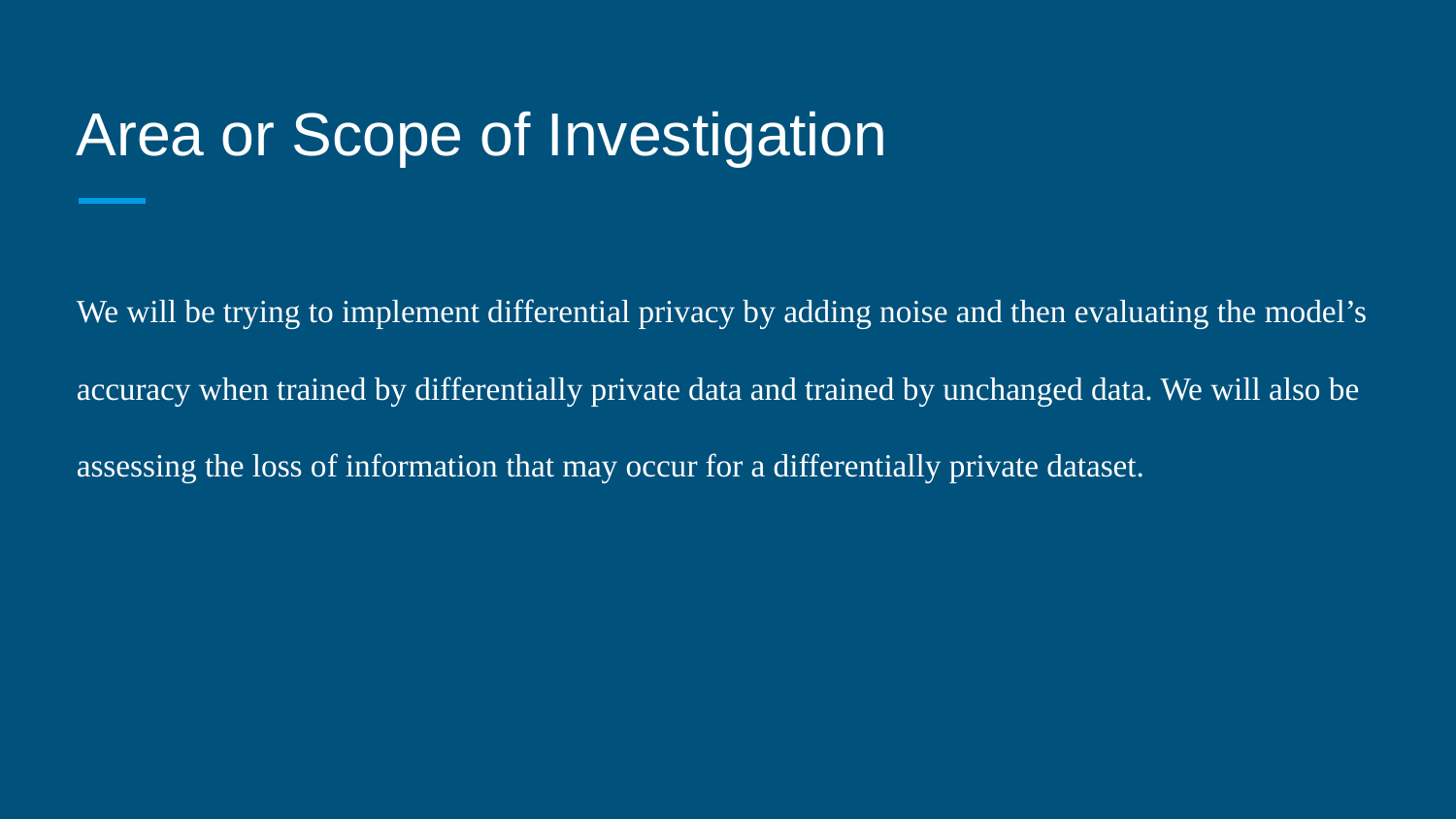

# Area or Scope of Investigation
We will be trying to implement differential privacy by adding noise and then evaluating the model’s accuracy when trained by differentially private data and trained by unchanged data. We will also be assessing the loss of information that may occur for a differentially private dataset.